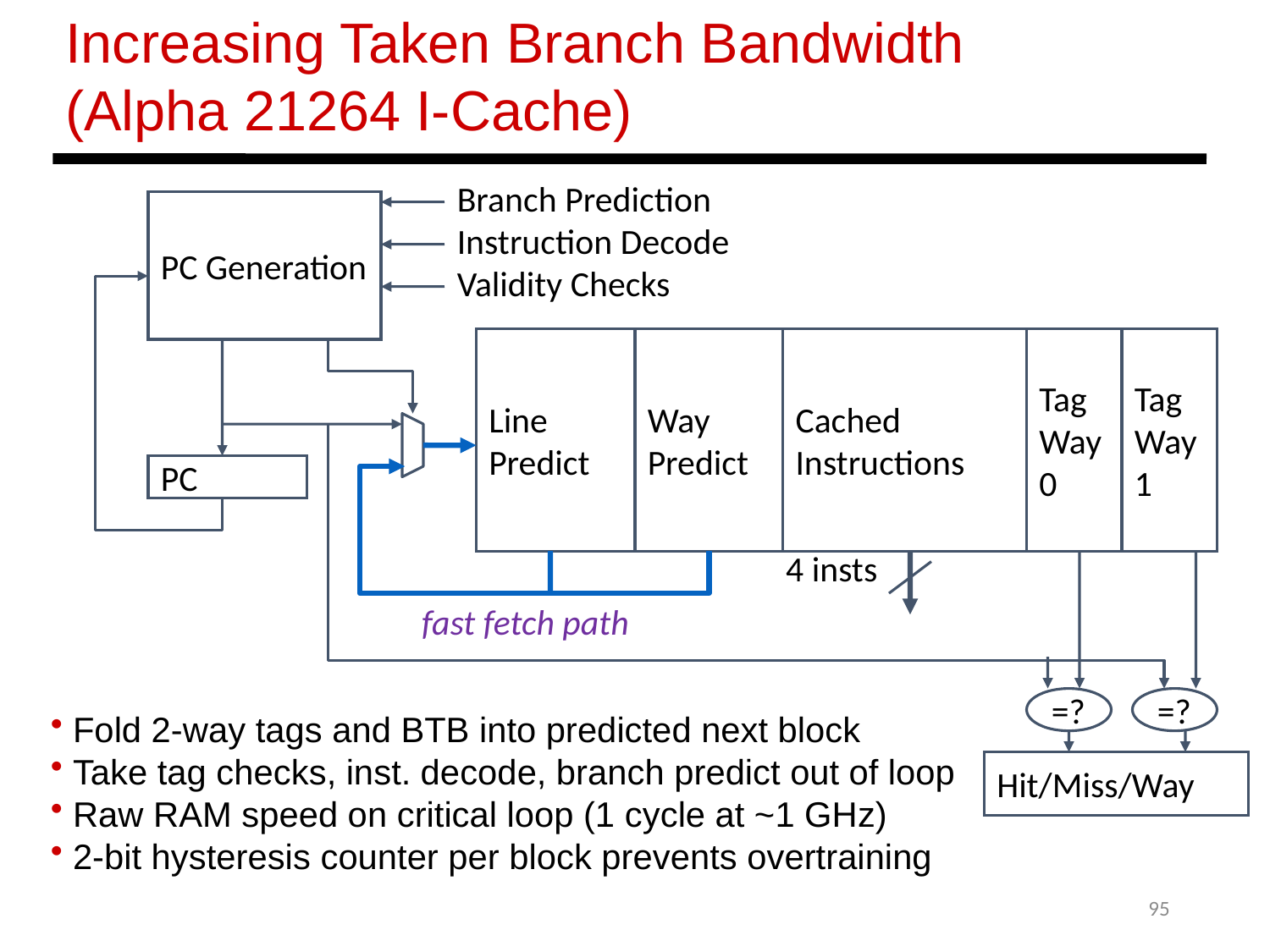

Increasing Taken Branch Bandwidth
(Alpha 21264 I-Cache)

Branch Prediction
PC Generation

Instruction Decode

Validity Checks

Line Predict
Way Predict
Cached Instructions
Tag
Way
0
Tag
Way
1

PC

4 insts

fast fetch path

=?
=?

Hit/Miss/Way
 Fold 2-way tags and BTB into predicted next block
 Take tag checks, inst. decode, branch predict out of loop
 Raw RAM speed on critical loop (1 cycle at ~1 GHz)
 2-bit hysteresis counter per block prevents overtraining
95